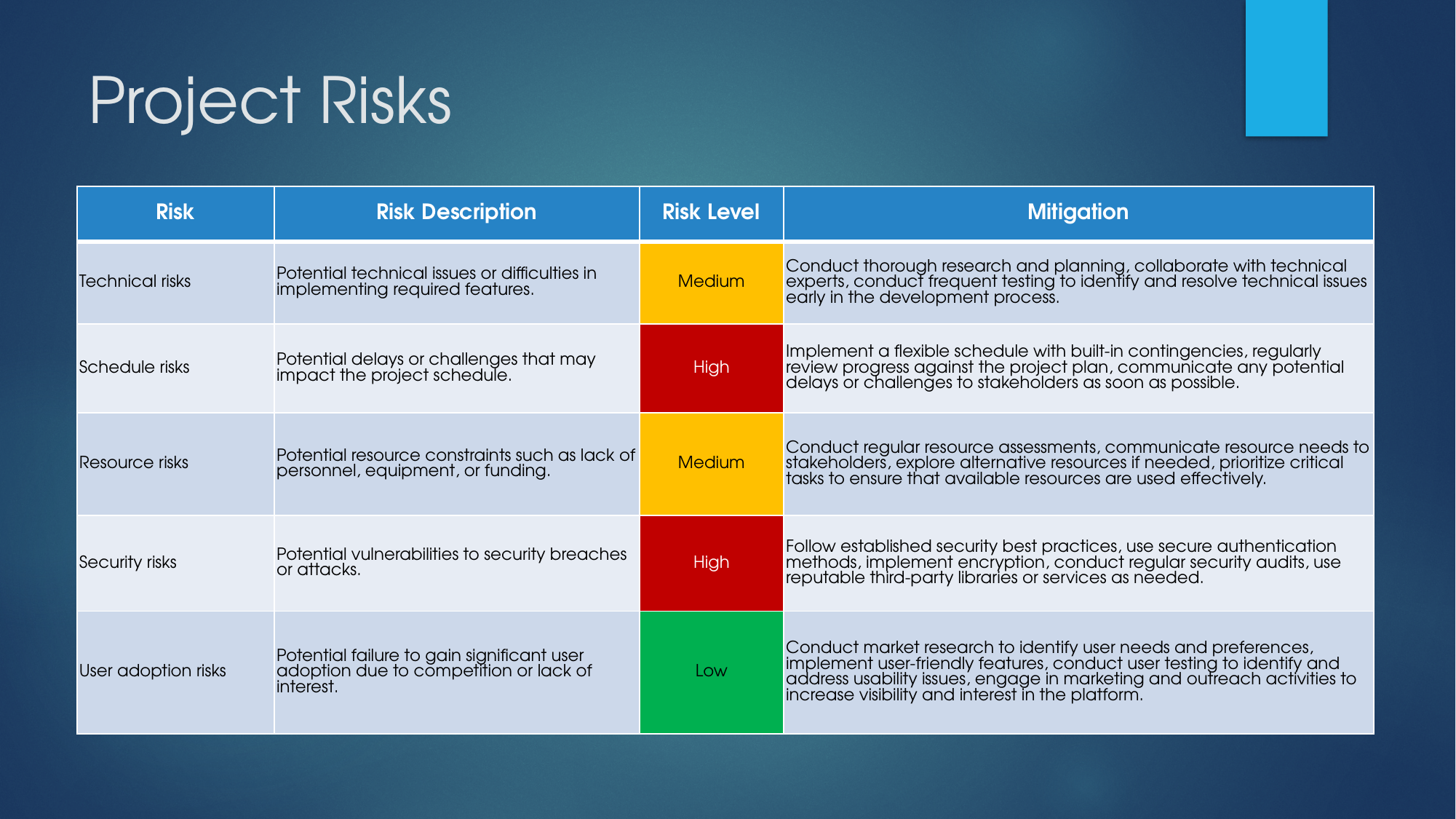

# Project Risks
| Risk | Risk Description | Risk Level | Mitigation |
| --- | --- | --- | --- |
| Technical risks | Potential technical issues or difficulties in implementing required features. | Medium | Conduct thorough research and planning, collaborate with technical experts, conduct frequent testing to identify and resolve technical issues early in the development process. |
| Schedule risks | Potential delays or challenges that may impact the project schedule. | High | Implement a flexible schedule with built-in contingencies, regularly review progress against the project plan, communicate any potential delays or challenges to stakeholders as soon as possible. |
| Resource risks | Potential resource constraints such as lack of personnel, equipment, or funding. | Medium | Conduct regular resource assessments, communicate resource needs to stakeholders, explore alternative resources if needed, prioritize critical tasks to ensure that available resources are used effectively. |
| Security risks | Potential vulnerabilities to security breaches or attacks. | High | Follow established security best practices, use secure authentication methods, implement encryption, conduct regular security audits, use reputable third-party libraries or services as needed. |
| User adoption risks | Potential failure to gain significant user adoption due to competition or lack of interest. | Low | Conduct market research to identify user needs and preferences, implement user-friendly features, conduct user testing to identify and address usability issues, engage in marketing and outreach activities to increase visibility and interest in the platform. |